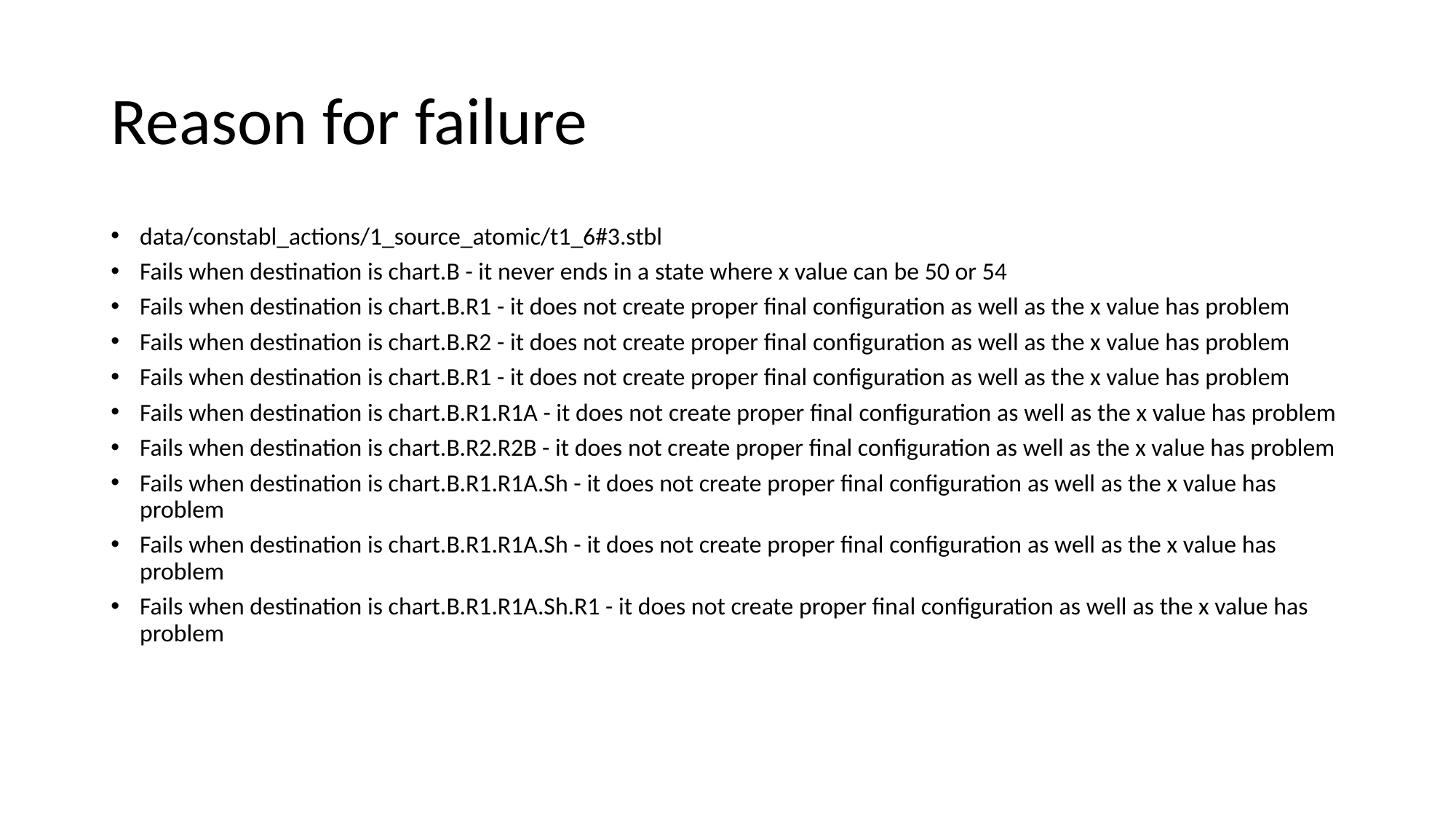

# Reason for failure
data/constabl_actions/1_source_atomic/t1_6#3.stbl
Fails when destination is chart.B - it never ends in a state where x value can be 50 or 54
Fails when destination is chart.B.R1 - it does not create proper final configuration as well as the x value has problem
Fails when destination is chart.B.R2 - it does not create proper final configuration as well as the x value has problem
Fails when destination is chart.B.R1 - it does not create proper final configuration as well as the x value has problem
Fails when destination is chart.B.R1.R1A - it does not create proper final configuration as well as the x value has problem
Fails when destination is chart.B.R2.R2B - it does not create proper final configuration as well as the x value has problem
Fails when destination is chart.B.R1.R1A.Sh - it does not create proper final configuration as well as the x value has problem
Fails when destination is chart.B.R1.R1A.Sh - it does not create proper final configuration as well as the x value has problem
Fails when destination is chart.B.R1.R1A.Sh.R1 - it does not create proper final configuration as well as the x value has problem